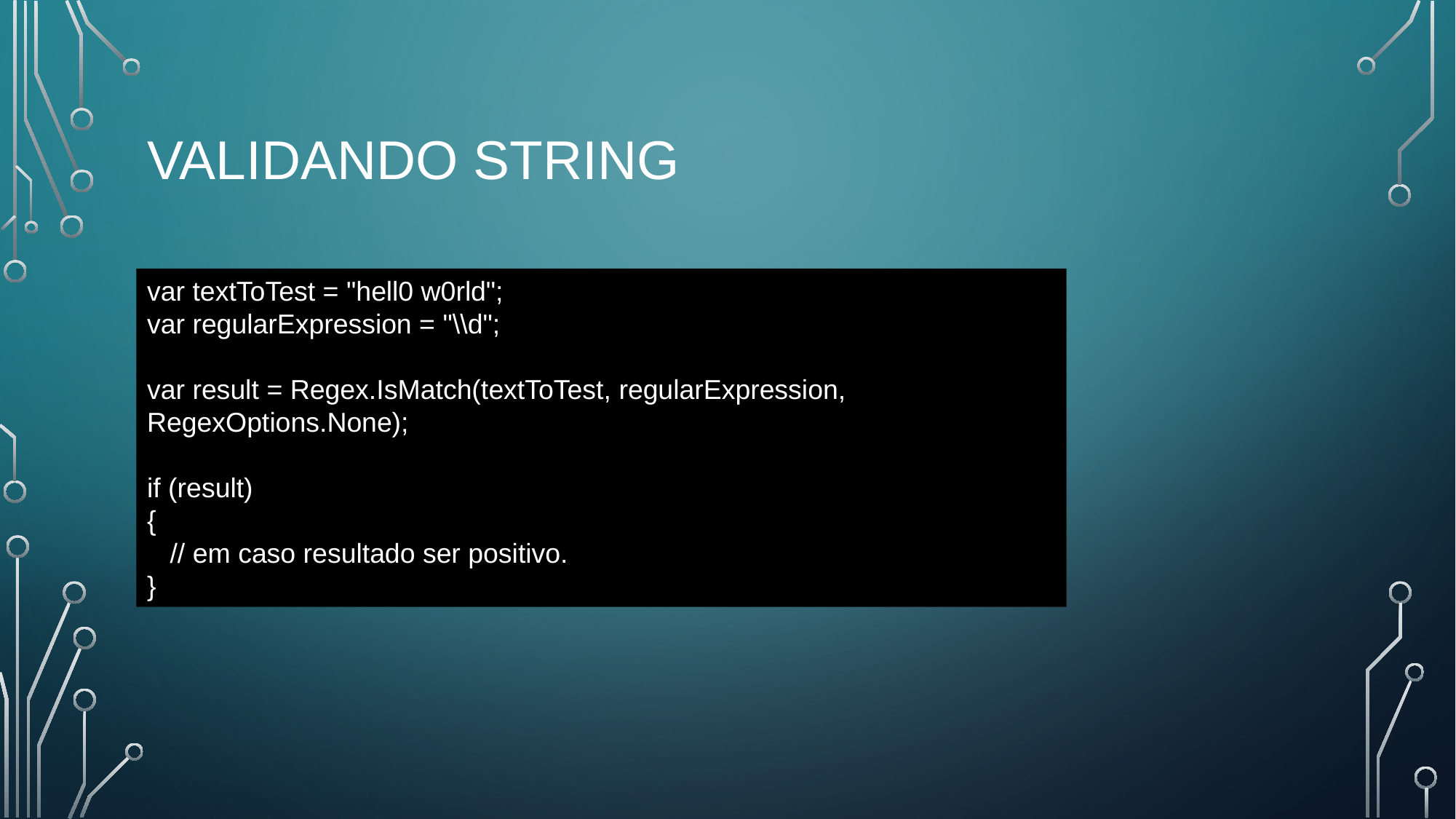

# VALIDANDO STRING
var textToTest = "hell0 w0rld";
var regularExpression = "\\d";

var result = Regex.IsMatch(textToTest, regularExpression, RegexOptions.None);

if (result)
{
   // em caso resultado ser positivo.
}